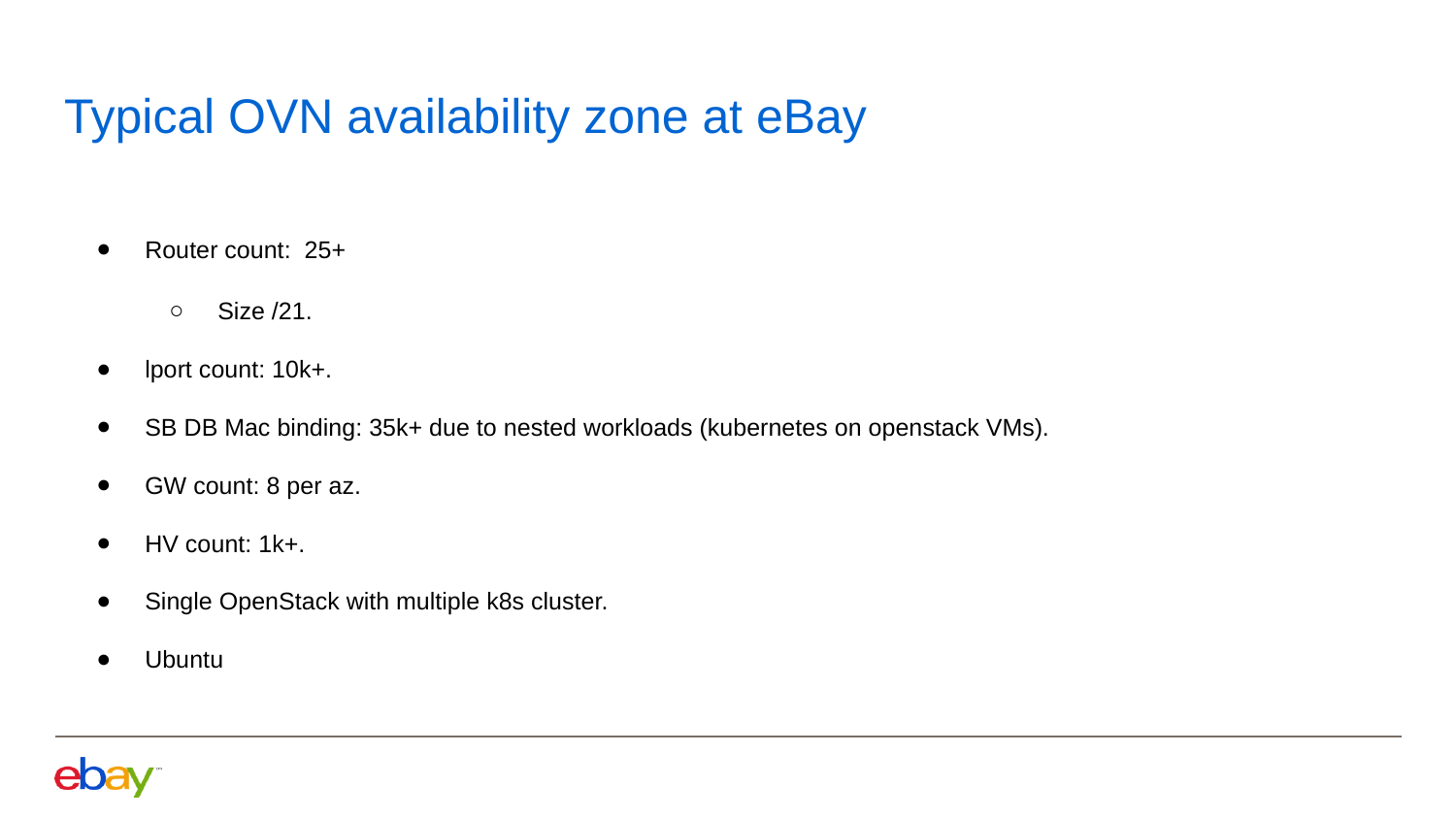

# Typical OVN availability zone at eBay

Router count:  25+
Size /21.

lport count: 10k+.

SB DB Mac binding: 35k+ due to nested workloads (kubernetes on openstack VMs).

GW count: 8 per az.

HV count: 1k+.

Single OpenStack with multiple k8s cluster.

Ubuntu